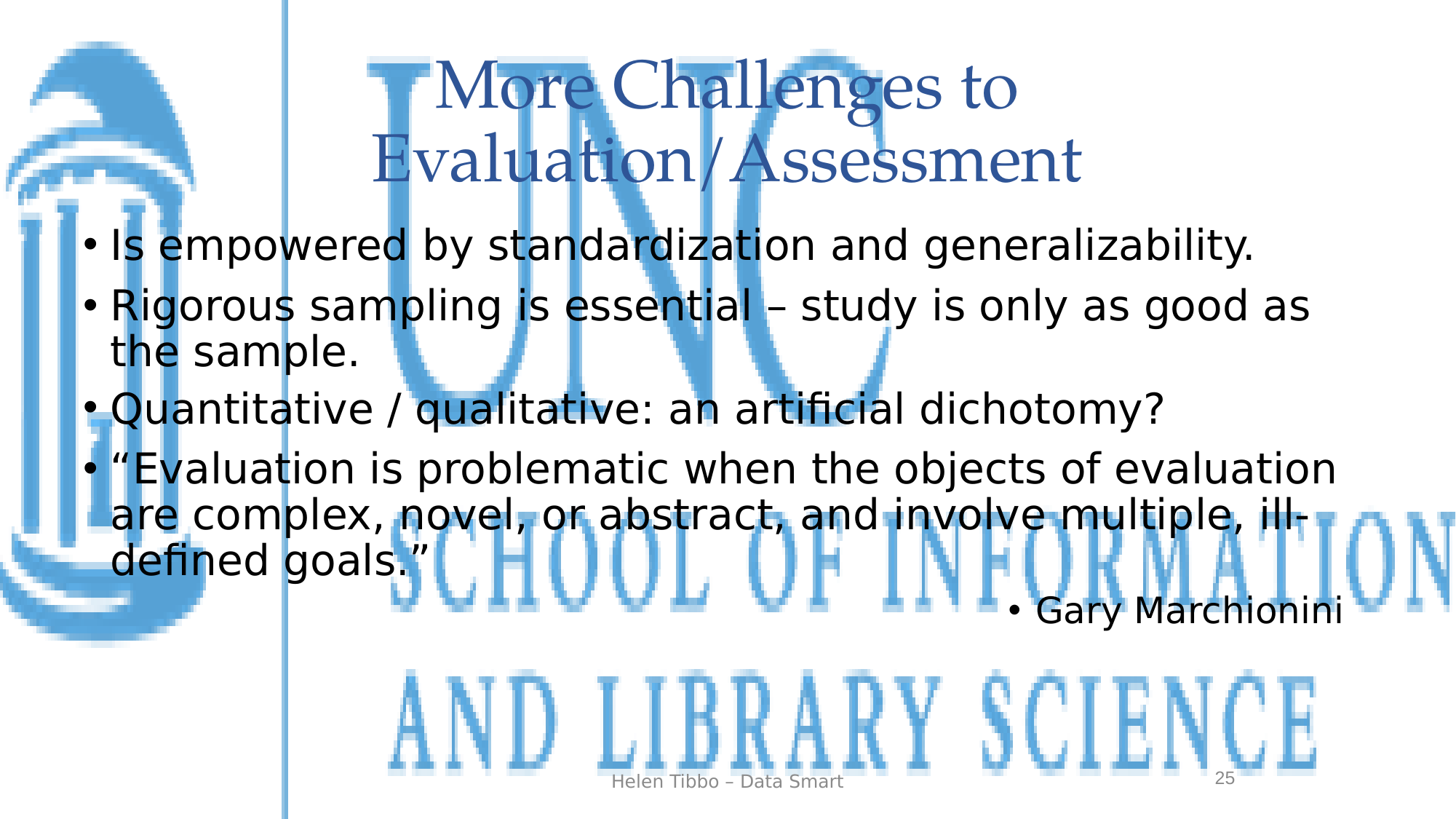

# More Challenges to Evaluation/Assessment
Is empowered by standardization and generalizability.
Rigorous sampling is essential – study is only as good as the sample.
Quantitative / qualitative: an artificial dichotomy?
“Evaluation is problematic when the objects of evaluation are complex, novel, or abstract, and involve multiple, ill-defined goals.”
Gary Marchionini

25
Helen Tibbo – Data Smart